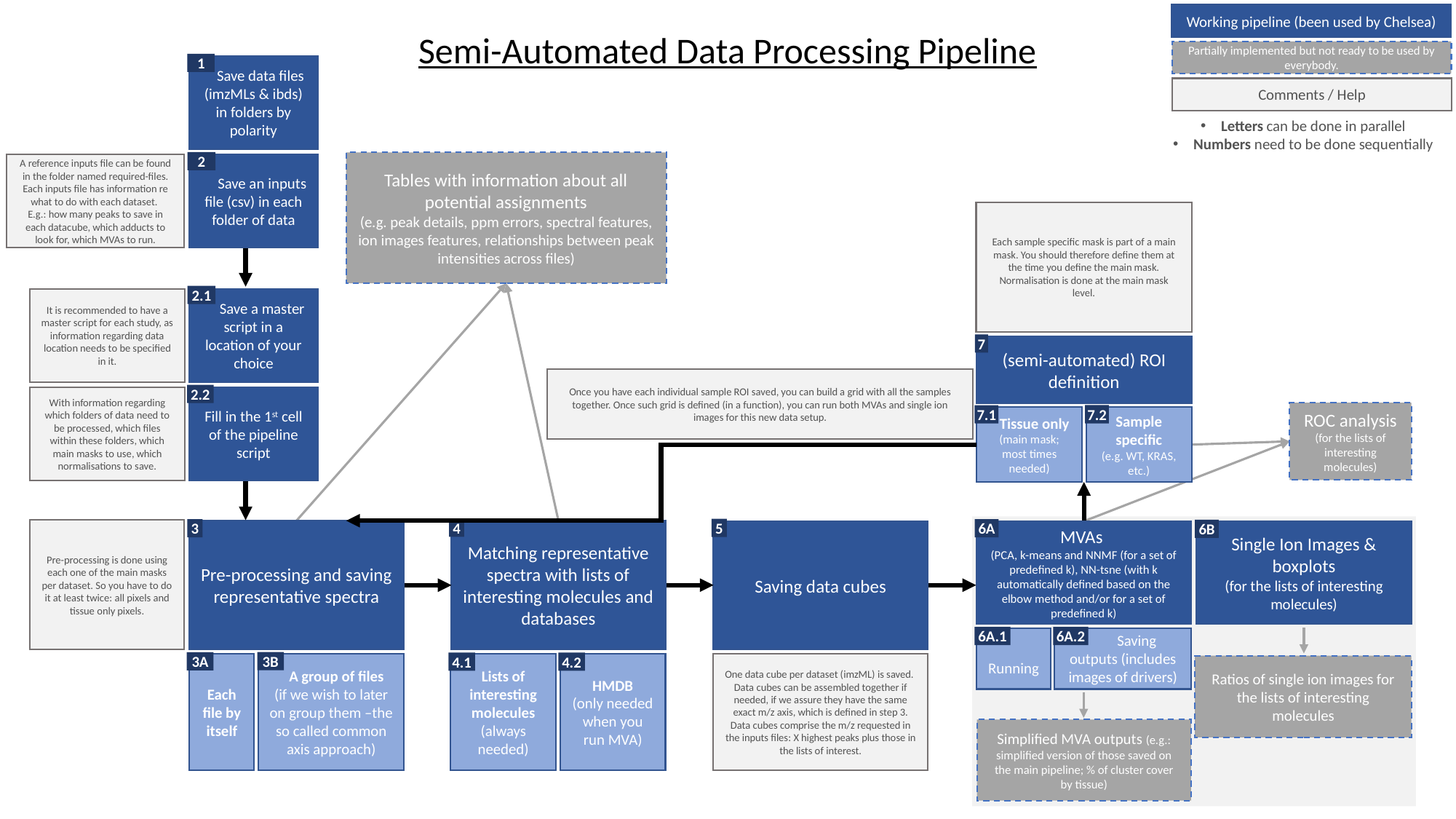

Working pipeline (been used by Chelsea)
Semi-Automated Data Processing Pipeline
Partially implemented but not ready to be used by everybody.
1
    Save data files (imzMLs & ibds) in folders by polarity
Comments / Help
Letters can be done in parallel
Numbers need to be done sequentially
2
Tables with information about all potential assignments
(e.g. peak details, ppm errors, spectral features, ion images features, relationships between peak intensities across files)
A reference inputs file can be found in the folder named required-files. Each inputs file has information re what to do with each dataset.
E.g.: how many peaks to save in each datacube, which adducts to look for, which MVAs to run.
     Save an inputs file (csv) in each folder of data
Each sample specific mask is part of a main mask. You should therefore define them at the time you define the main mask.
Normalisation is done at the main mask level.
2.1
It is recommended to have a master script for each study, as information regarding data location needs to be specified in it.
     Save a master script in a location of your choice
7
(semi-automated) ROI definition
Once you have each individual sample ROI saved, you can build a grid with all the samples together. Once such grid is defined (in a function), you can run both MVAs and single ion images for this new data setup.
2.2
With information regarding which folders of data need to be processed, which files within these folders, which main masks to use, which normalisations to save.
Fill in the 1st cell of the pipeline script
ROC analysis
(for the lists of interesting molecules)
7.2
7.1
Sample specific
(e.g. WT, KRAS, etc.)
   Tissue only
(main mask; most times needed)

4
5
3
6A
6B
Pre-processing is done using each one of the main masks per dataset. So you have to do it at least twice: all pixels and tissue only pixels.
Pre-processing and saving representative spectra
Matching representative spectra with lists of interesting molecules and databases
Single Ion Images & boxplots
(for the lists of interesting molecules)
Saving data cubes
MVAs
(PCA, k-means and NNMF (for a set of predefined k), NN-tsne (with k automatically defined based on the elbow method and/or for a set of predefined k)
6A.1
6A.2
   Running
        Saving outputs (includes images of drivers)
3B
3A
4.1
4.2
Each file by itself
   A group of files
(if we wish to later on group them –the so called common axis approach)
Lists of interesting molecules
(always needed)
HMDB
(only needed when you run MVA)
One data cube per dataset (imzML) is saved.
Data cubes can be assembled together if needed, if we assure they have the same exact m/z axis, which is defined in step 3.
Data cubes comprise the m/z requested in the inputs files: X highest peaks plus those in the lists of interest.
Ratios of single ion images for the lists of interesting molecules
Simplified MVA outputs (e.g.: simplified version of those saved on the main pipeline; % of cluster cover by tissue)